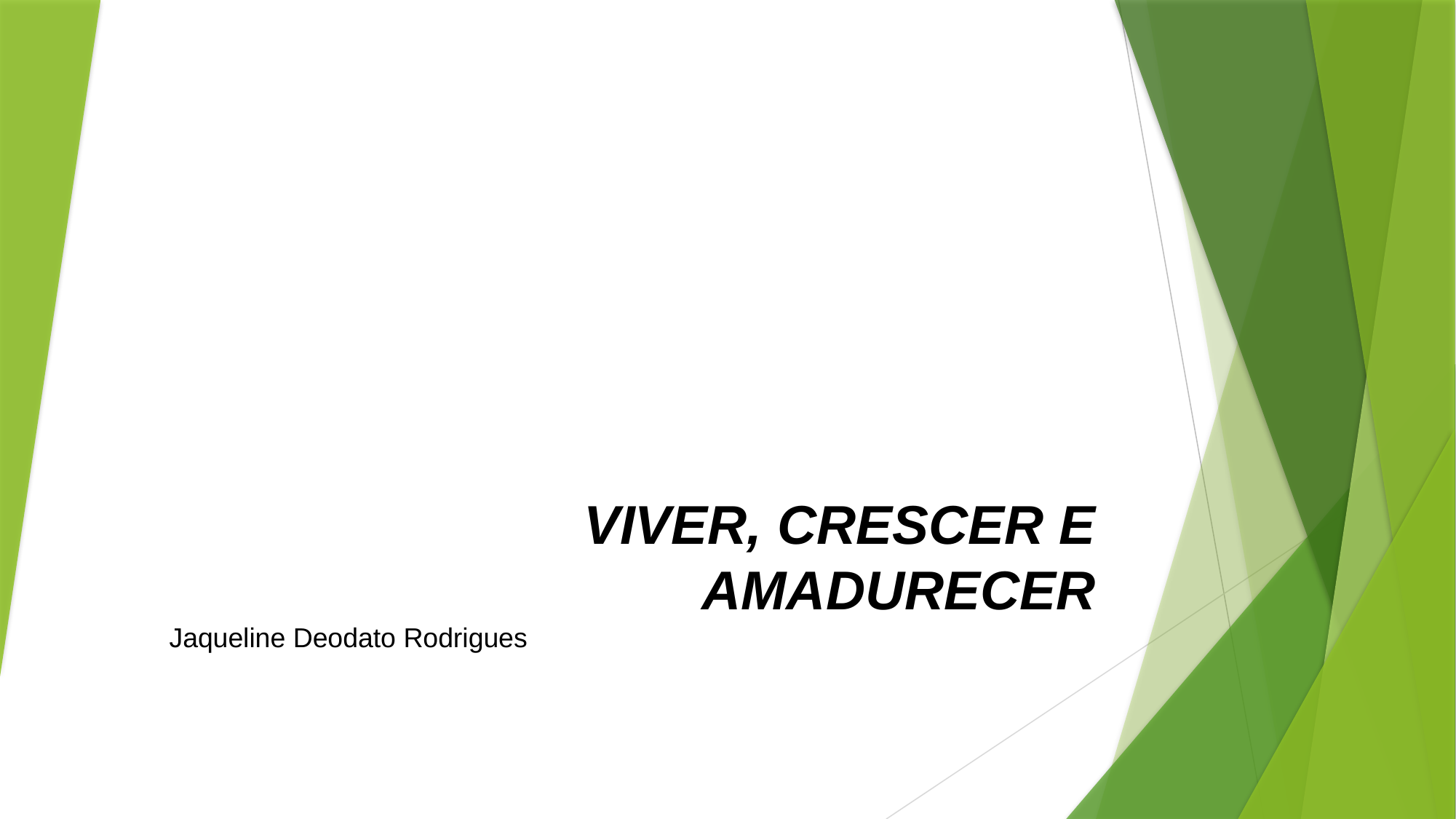

#
VIVER, CRESCER E AMADURECER

Jaqueline Deodato Rodrigues